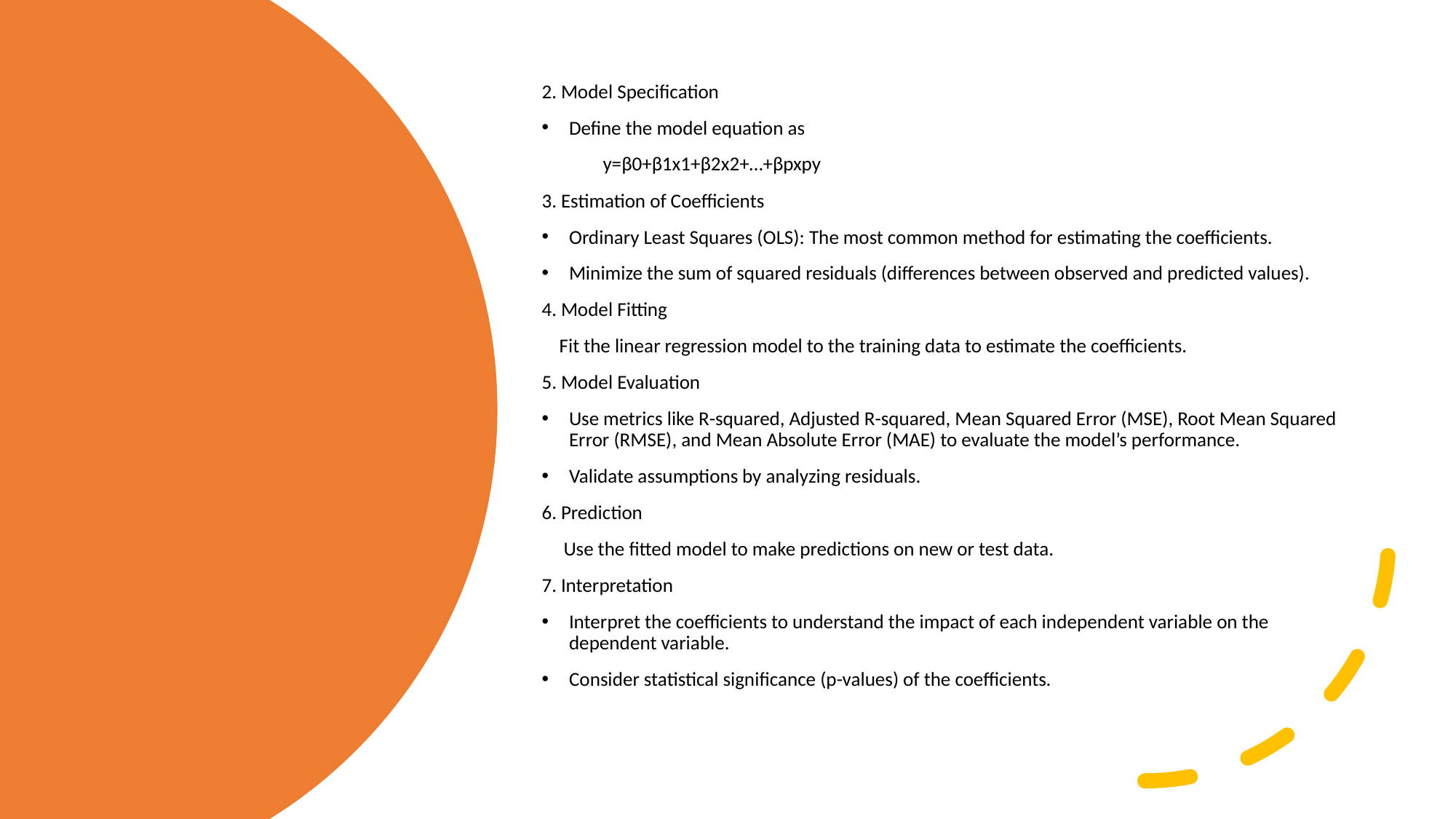

2. Model Specification
Define the model equation as
              y=β0+β1x1+β2x2+…+βpxpy
3. Estimation of Coefficients
Ordinary Least Squares (OLS): The most common method for estimating the coefficients.
Minimize the sum of squared residuals (differences between observed and predicted values).
4. Model Fitting
    Fit the linear regression model to the training data to estimate the coefficients.
5. Model Evaluation
Use metrics like R-squared, Adjusted R-squared, Mean Squared Error (MSE), Root Mean Squared Error (RMSE), and Mean Absolute Error (MAE) to evaluate the model’s performance.
Validate assumptions by analyzing residuals.
6. Prediction
     Use the fitted model to make predictions on new or test data.
7. Interpretation
Interpret the coefficients to understand the impact of each independent variable on the dependent variable.
Consider statistical significance (p-values) of the coefficients.